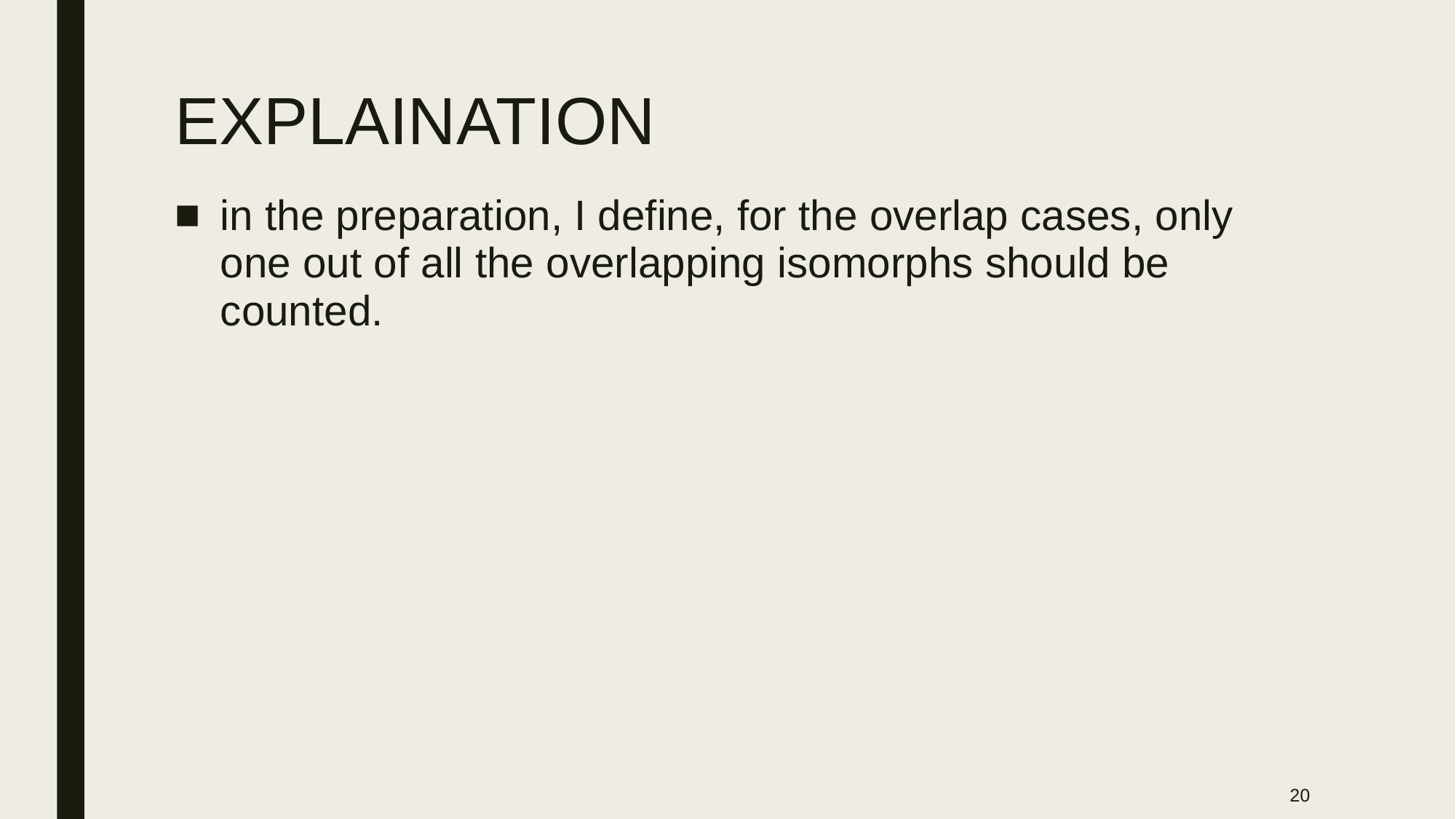

# EXPLAINATION
in the preparation, I define, for the overlap cases, only one out of all the overlapping isomorphs should be counted.
20